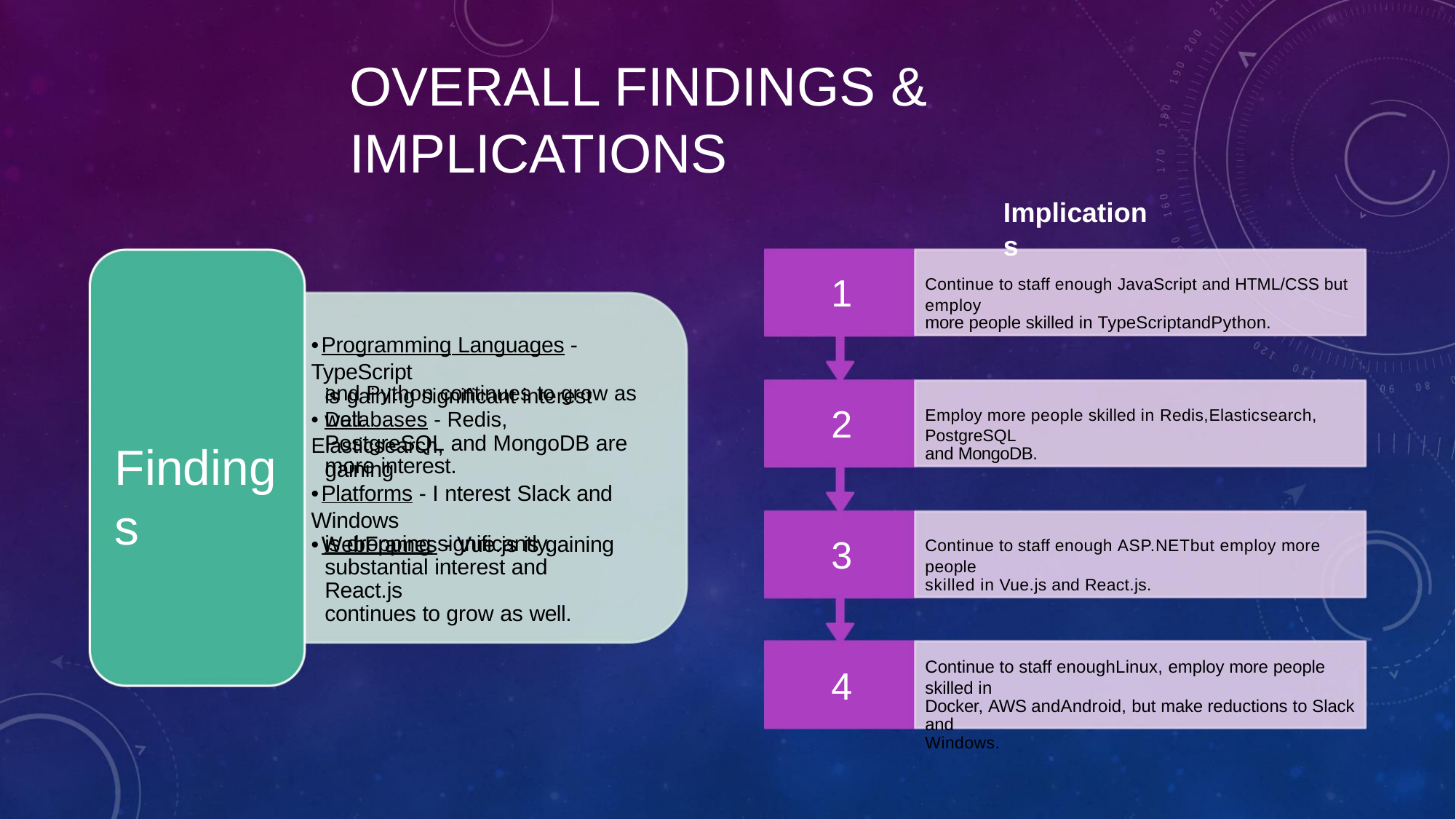

OVERALL FINDINGS & IMPLICATIONS
Implications
1
Continue to staff enough JavaScript and HTML/CSS but employ
more people skilled in TypeScriptandPython.
•Programming Languages - TypeScript
is gaining significant interest
and Python continues to grow as well.
2
Employ more people skilled in Redis,Elasticsearch, PostgreSQL
and MongoDB.
• Databases - Redis, Elasticsearch,
PostgreSQL and MongoDB are gaining
Findings
more interest.
•Platforms - I nterest Slack and Windows
is dropping significantly.
•WebFrames - Vue.js is gaining
substantial interest and React.js
continues to grow as well.
3
4
Continue to staff enough ASP.NETbut employ more people
skilled in Vue.js and React.js.
Continue to staff enoughLinux, employ more people skilled in
Docker, AWS andAndroid, but make reductions to Slack and
Windows.